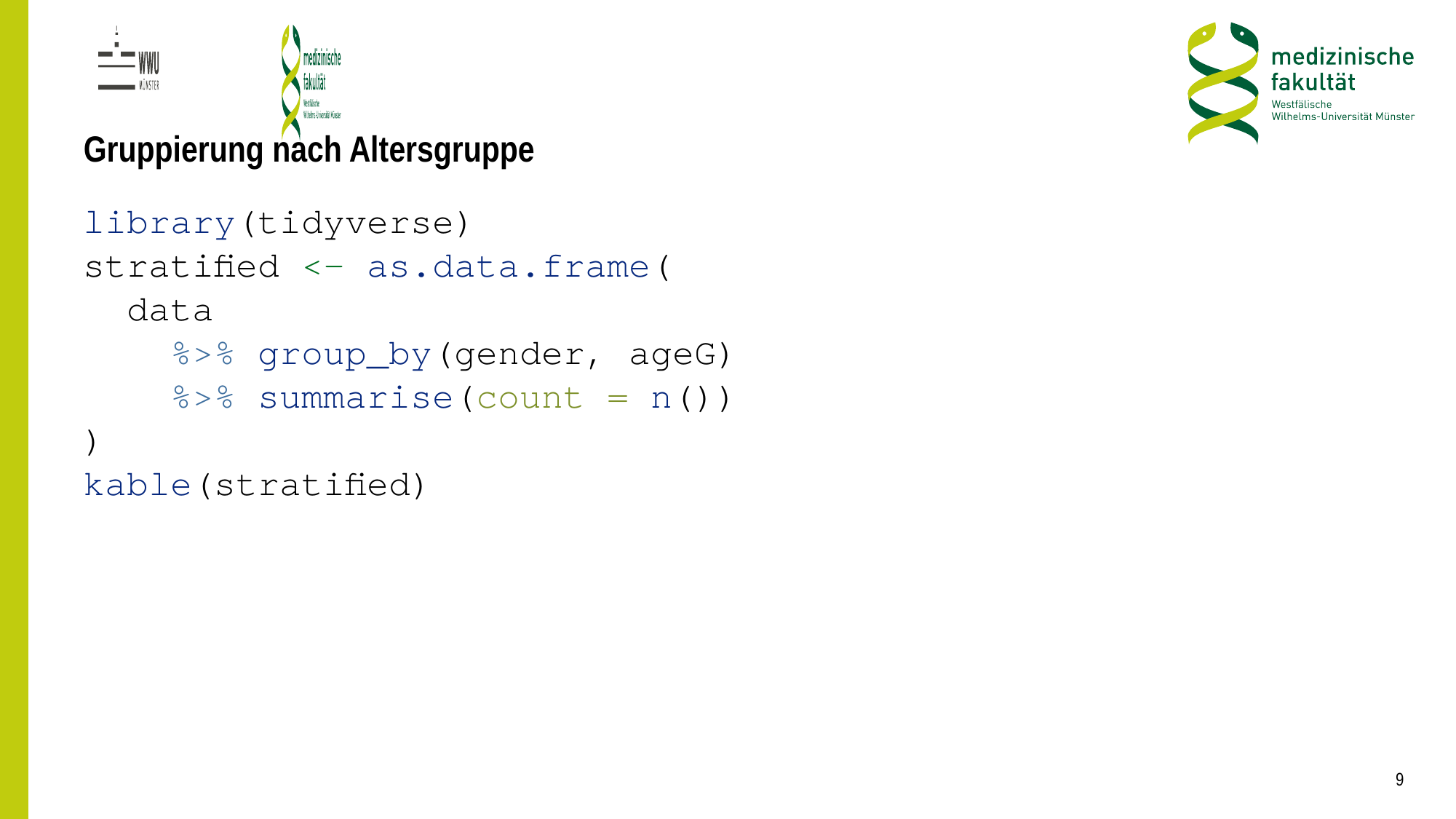

# Gruppierung nach Altersgruppe
library(tidyverse)
stratified <- as.data.frame(
  data
    %>% group_by(gender, ageG)
    %>% summarise(count = n())
)
kable(stratified)